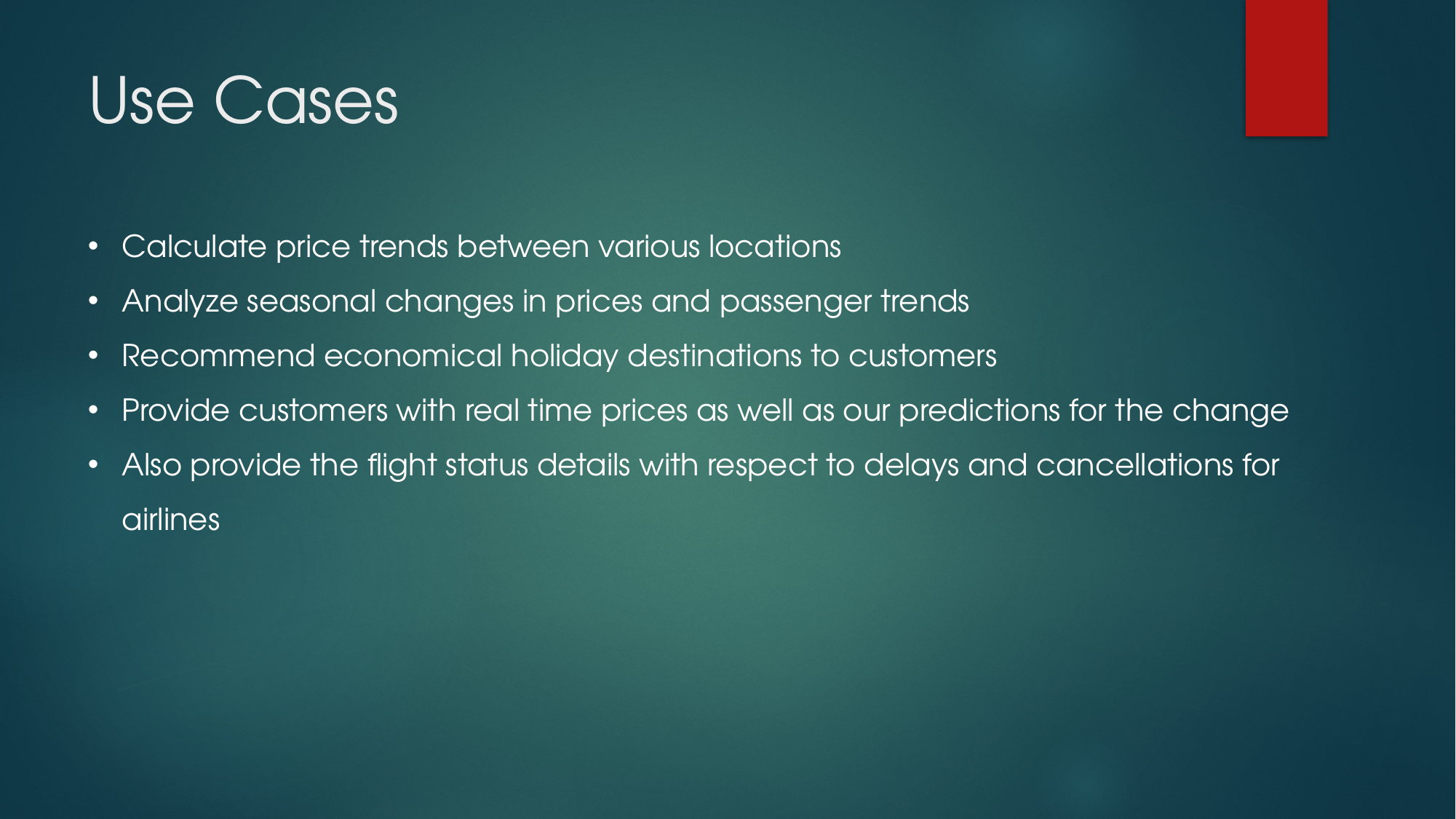

# Use Cases
Calculate price trends between various locations
Analyze seasonal changes in prices and passenger trends
Recommend economical holiday destinations to customers
Provide customers with real time prices as well as our predictions for the change
Also provide the flight status details with respect to delays and cancellations for airlines